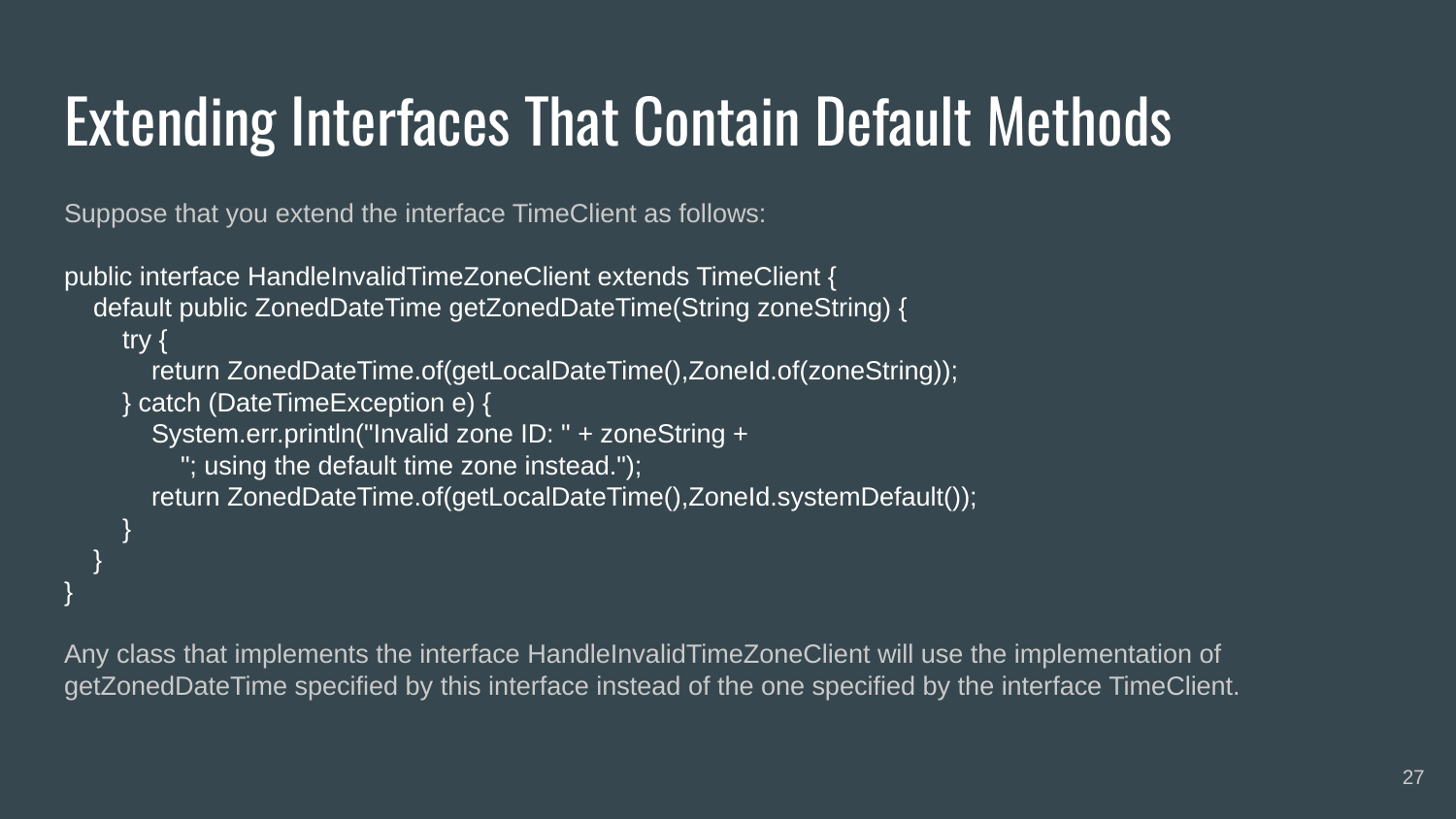

# Extending Interfaces That Contain Default Methods

Suppose that you extend the interface TimeClient as follows:

public interface HandleInvalidTimeZoneClient extends TimeClient {
    default public ZonedDateTime getZonedDateTime(String zoneString) {
        try {
            return ZonedDateTime.of(getLocalDateTime(),ZoneId.of(zoneString));
        } catch (DateTimeException e) {
            System.err.println("Invalid zone ID: " + zoneString +
                "; using the default time zone instead.");
            return ZonedDateTime.of(getLocalDateTime(),ZoneId.systemDefault());
        }
    }
}

Any class that implements the interface HandleInvalidTimeZoneClient will use the implementation of getZonedDateTime specified by this interface instead of the one specified by the interface TimeClient.

27